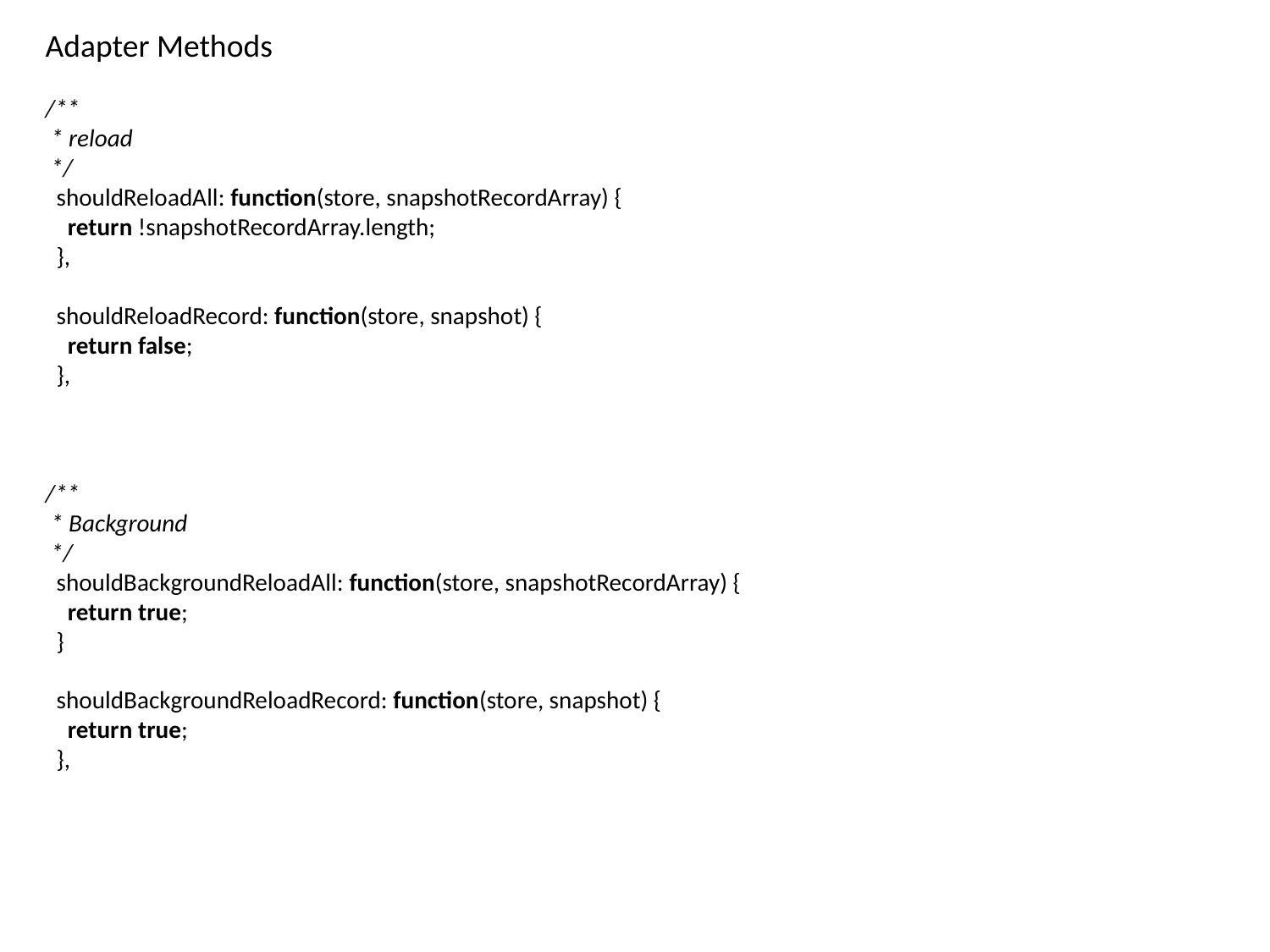

Adapter Methods

/**
 * reload
 */
  shouldReloadAll: function(store, snapshotRecordArray) {
    return !snapshotRecordArray.length;
  },
  shouldReloadRecord: function(store, snapshot) {
    return false;
  },
/**
 * Background
 */
  shouldBackgroundReloadAll: function(store, snapshotRecordArray) {
    return true;
  }
  shouldBackgroundReloadRecord: function(store, snapshot) {
    return true;
  },